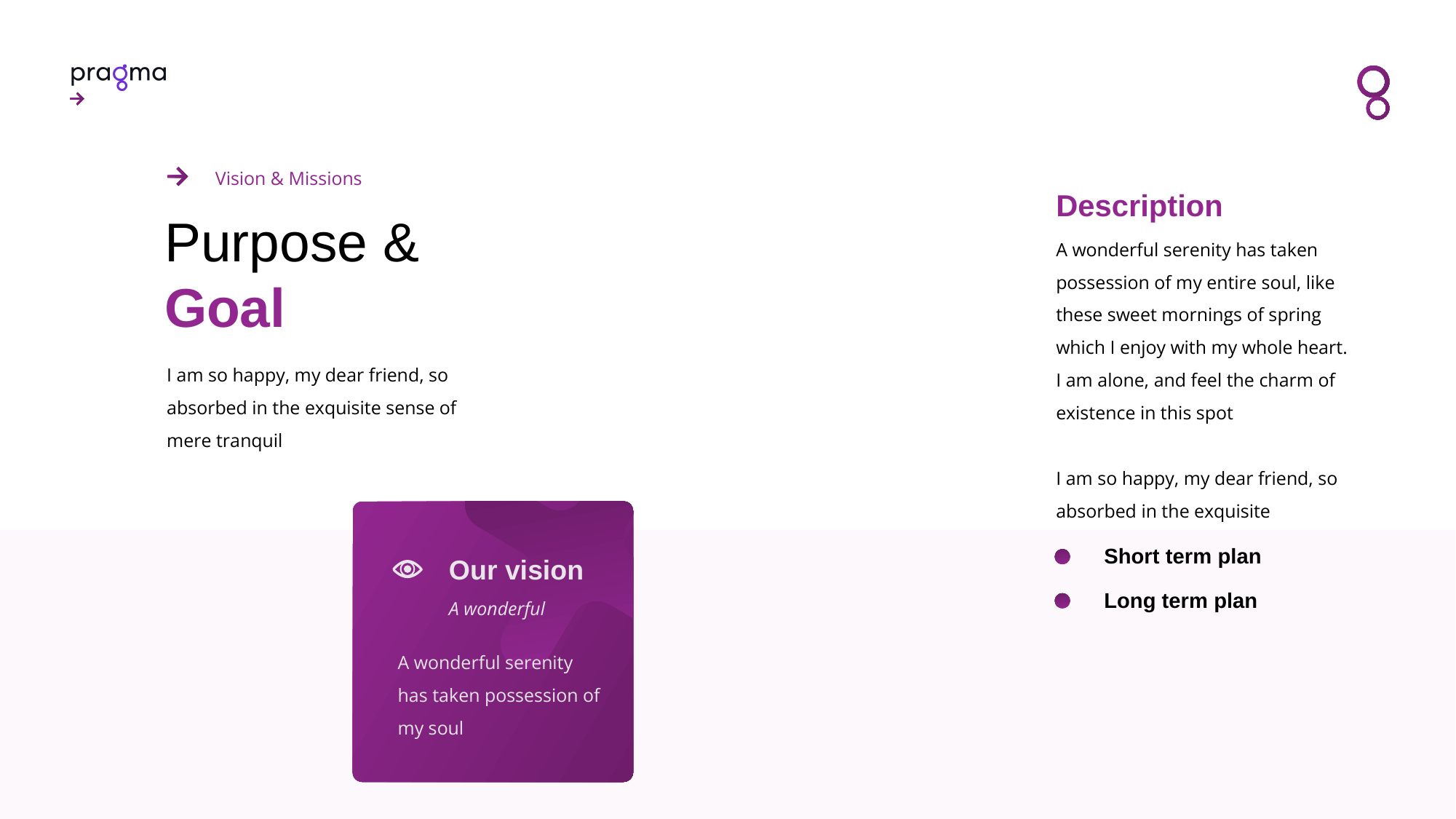

Vision & Missions

Description
Purpose &
Goal
A wonderful serenity has taken possession of my entire soul, like these sweet mornings of spring which I enjoy with my whole heart. I am alone, and feel the charm of existence in this spot

I am so happy, my dear friend, so absorbed in the exquisite
I am so happy, my dear friend, so absorbed in the exquisite sense of mere tranquil

Short term plan
Our vision

Long term plan
A wonderful

A wonderful serenity has taken possession of my soul